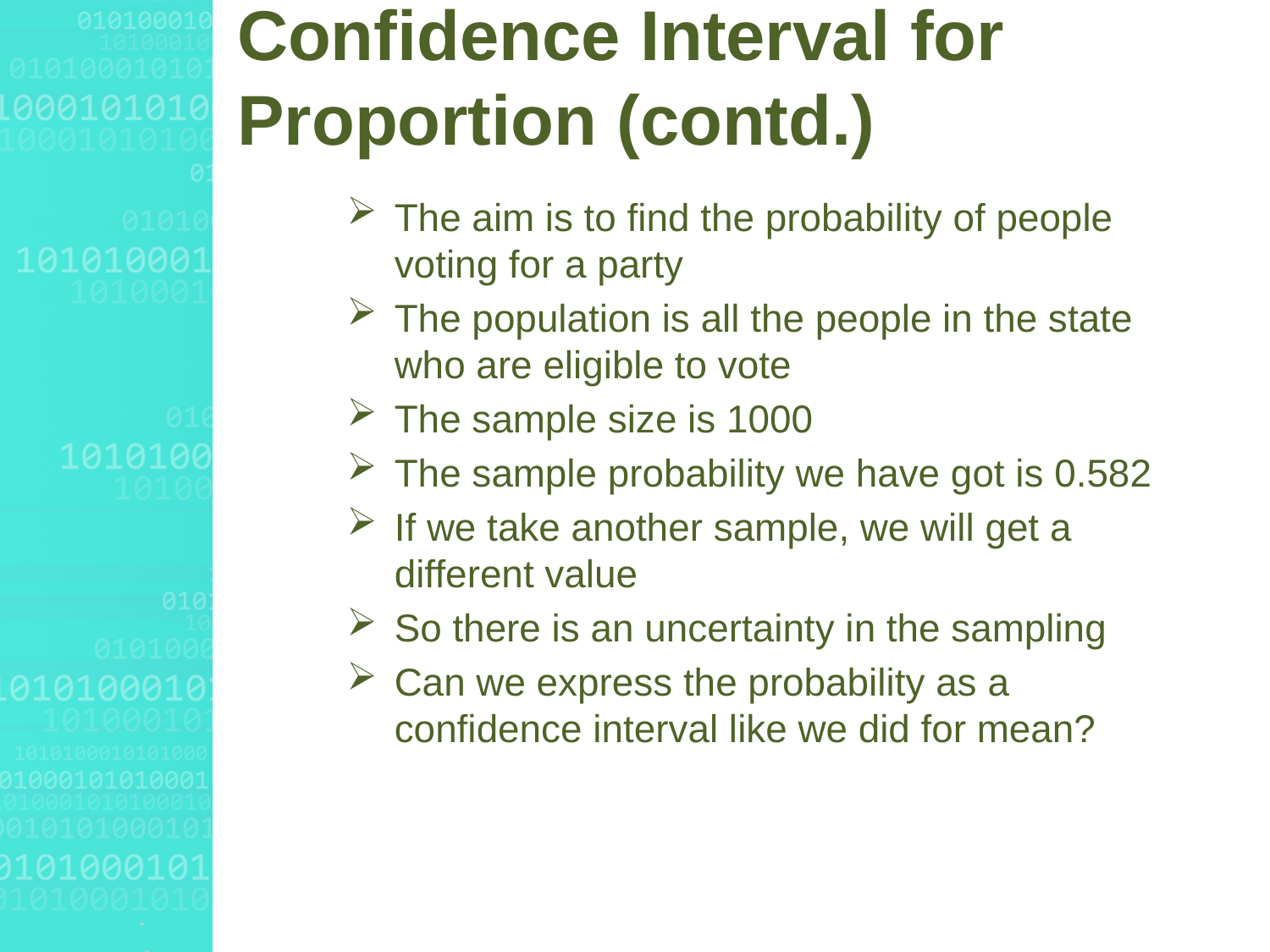

# Confidence Interval for Proportion (contd.)
The aim is to find the probability of people voting for a party
The population is all the people in the state who are eligible to vote
The sample size is 1000
The sample probability we have got is 0.582
If we take another sample, we will get a different value
So there is an uncertainty in the sampling
Can we express the probability as a confidence interval like we did for mean?